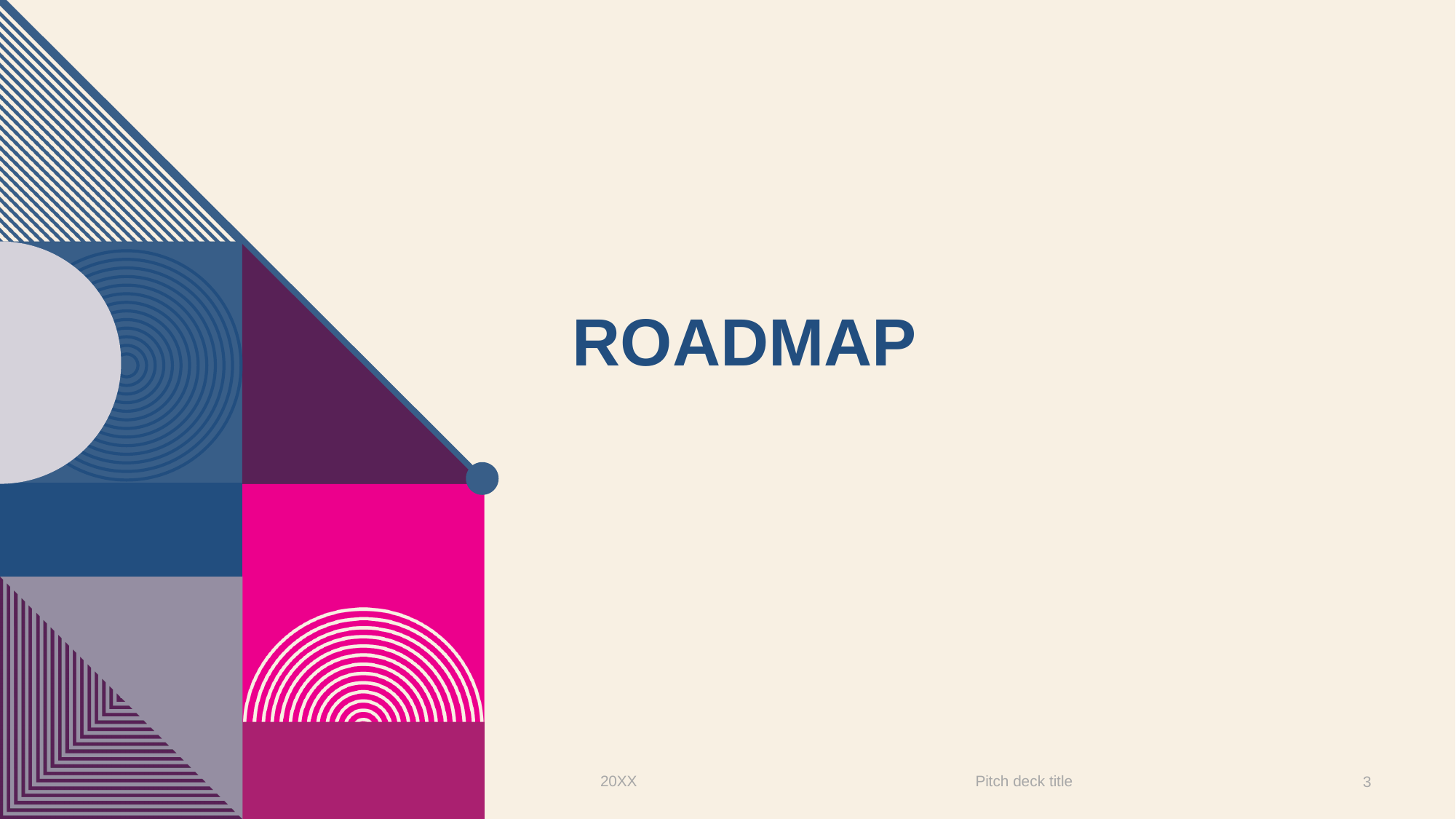

# roadmap
Pitch deck title
20XX
3